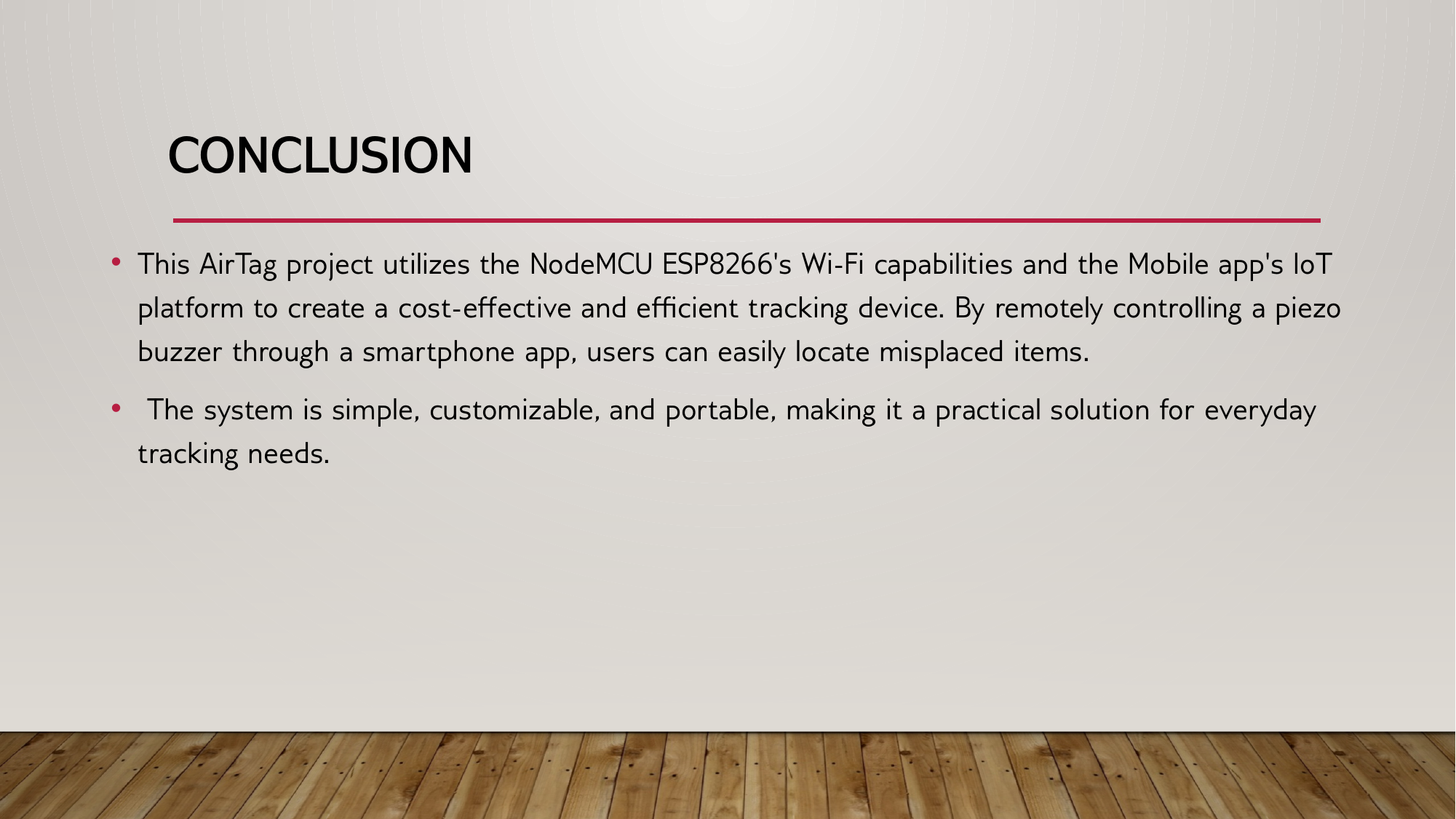

# Conclusion

This AirTag project utilizes the NodeMCU ESP8266's Wi-Fi capabilities and the Mobile app's IoT platform to create a cost-effective and efficient tracking device. By remotely controlling a piezo buzzer through a smartphone app, users can easily locate misplaced items.
 The system is simple, customizable, and portable, making it a practical solution for everyday tracking needs.